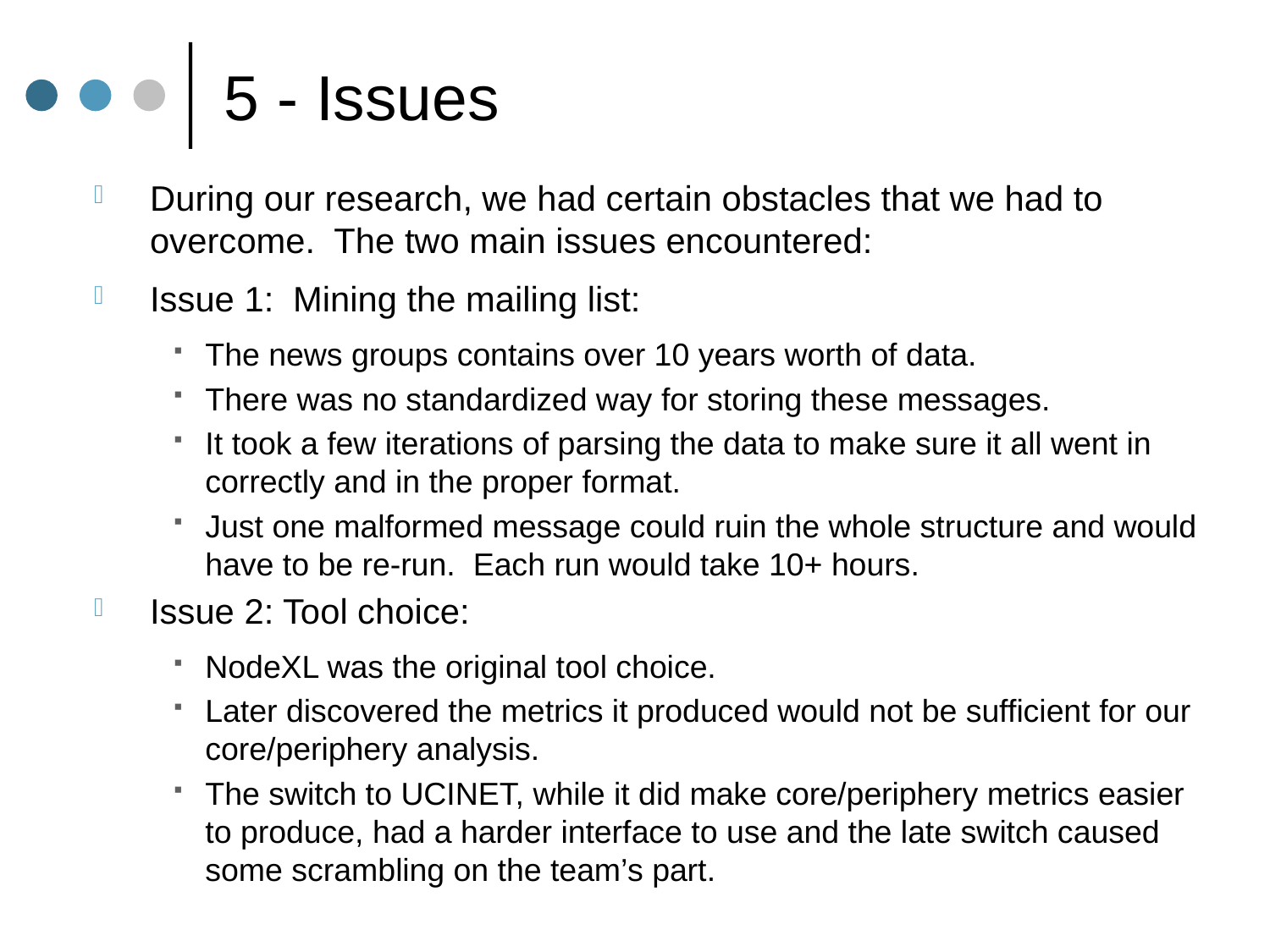

# 5 - Issues
During our research, we had certain obstacles that we had to overcome.  The two main issues encountered:
Issue 1:  Mining the mailing list:
The news groups contains over 10 years worth of data.
There was no standardized way for storing these messages.
It took a few iterations of parsing the data to make sure it all went in correctly and in the proper format.
Just one malformed message could ruin the whole structure and would have to be re-run.  Each run would take 10+ hours.
Issue 2: Tool choice:
NodeXL was the original tool choice.
Later discovered the metrics it produced would not be sufficient for our core/periphery analysis.
The switch to UCINET, while it did make core/periphery metrics easier to produce, had a harder interface to use and the late switch caused some scrambling on the team’s part.